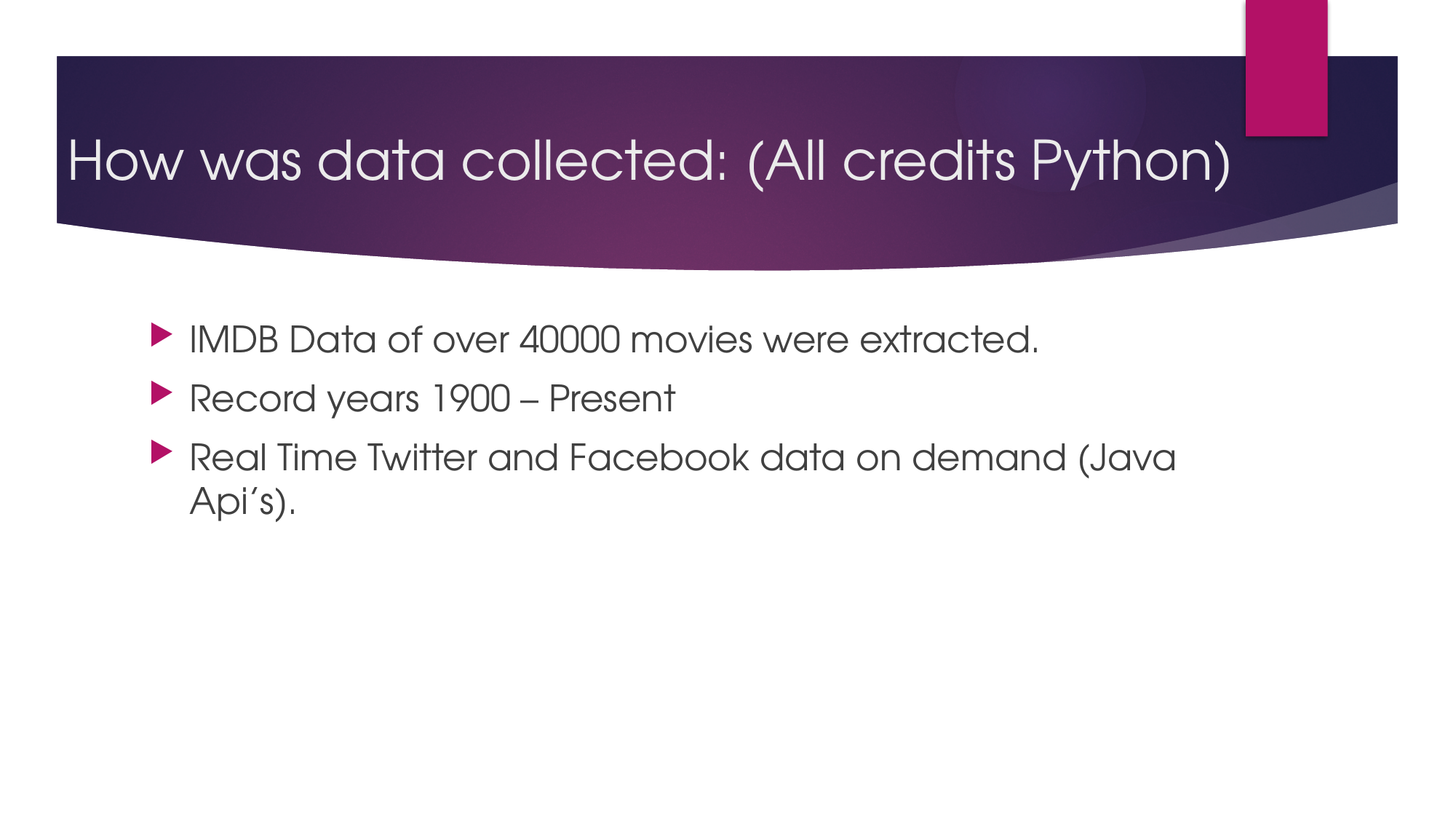

# How was data collected: (All credits Python)
IMDB Data of over 40000 movies were extracted.
Record years 1900 – Present
Real Time Twitter and Facebook data on demand (Java Api’s).